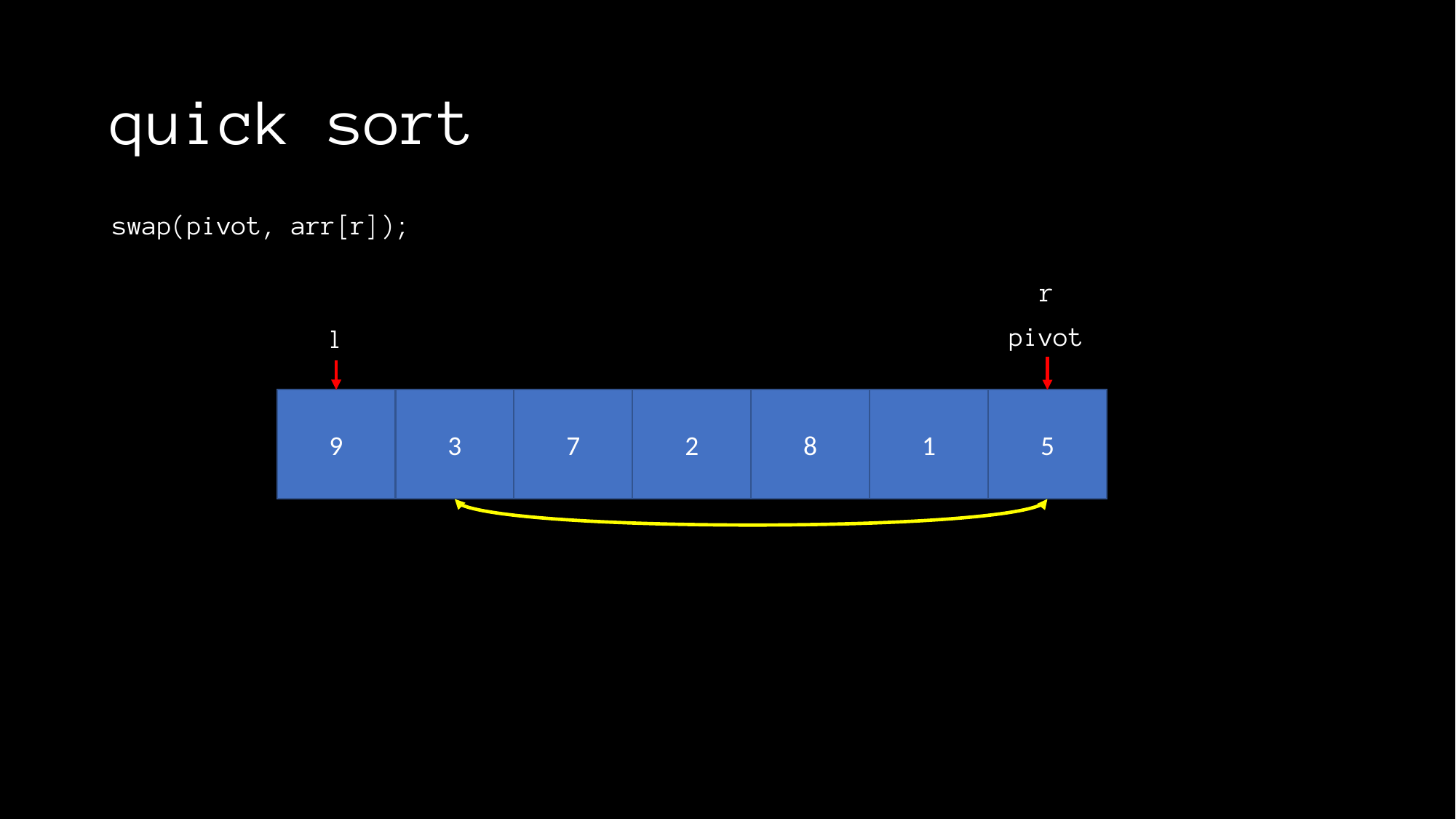

# quick sort
swap(pivot, arr[r]);
r
pivot
l
9
3
7
2
8
1
5